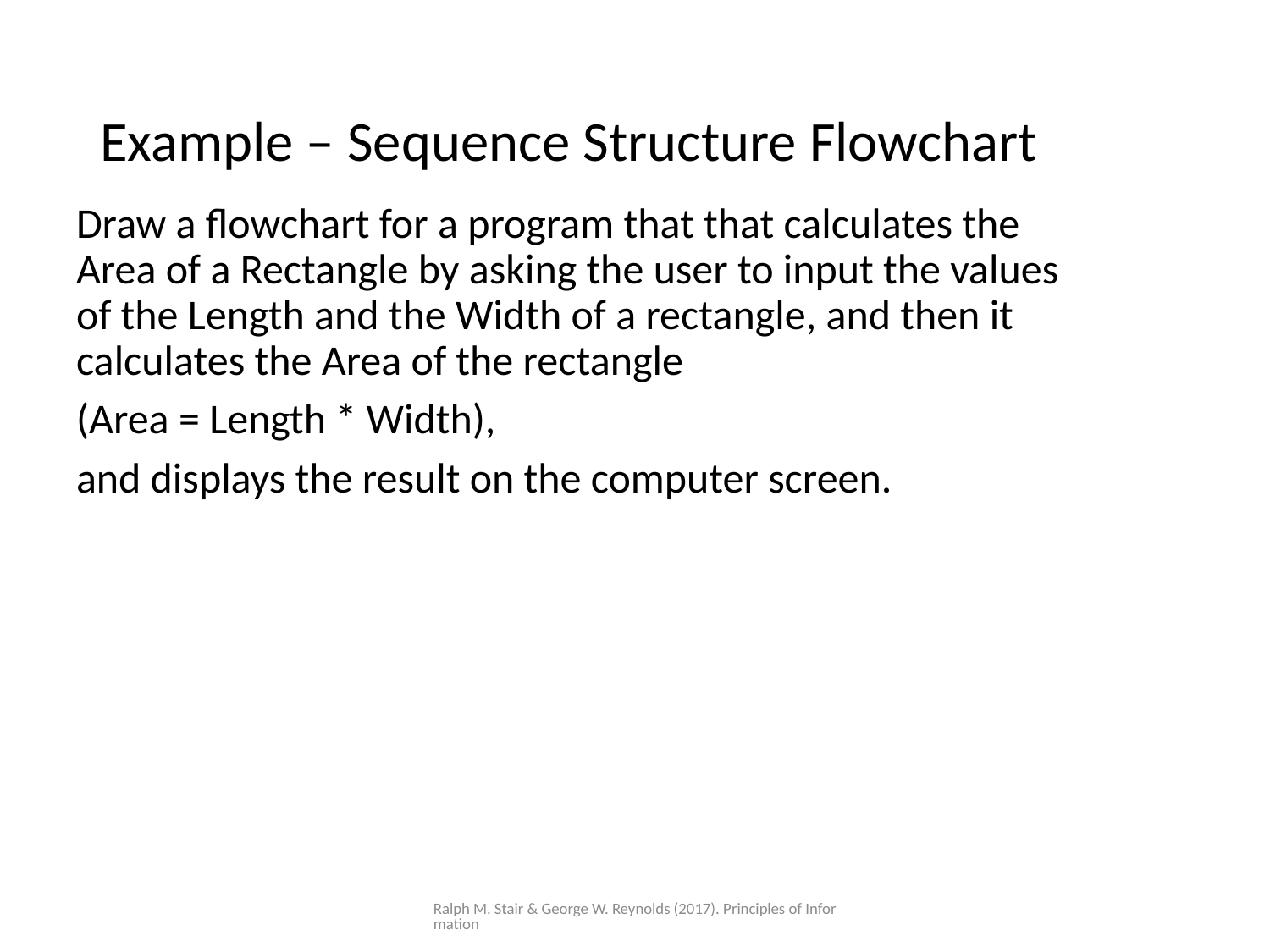

# Example – Sequence Structure Flowchart
Draw a flowchart for a program that that calculates the Area of a Rectangle by asking the user to input the values of the Length and the Width of a rectangle, and then it calculates the Area of the rectangle
(Area = Length * Width),
and displays the result on the computer screen.

Ralph M. Stair & George W. Reynolds (2017). Principles of Information